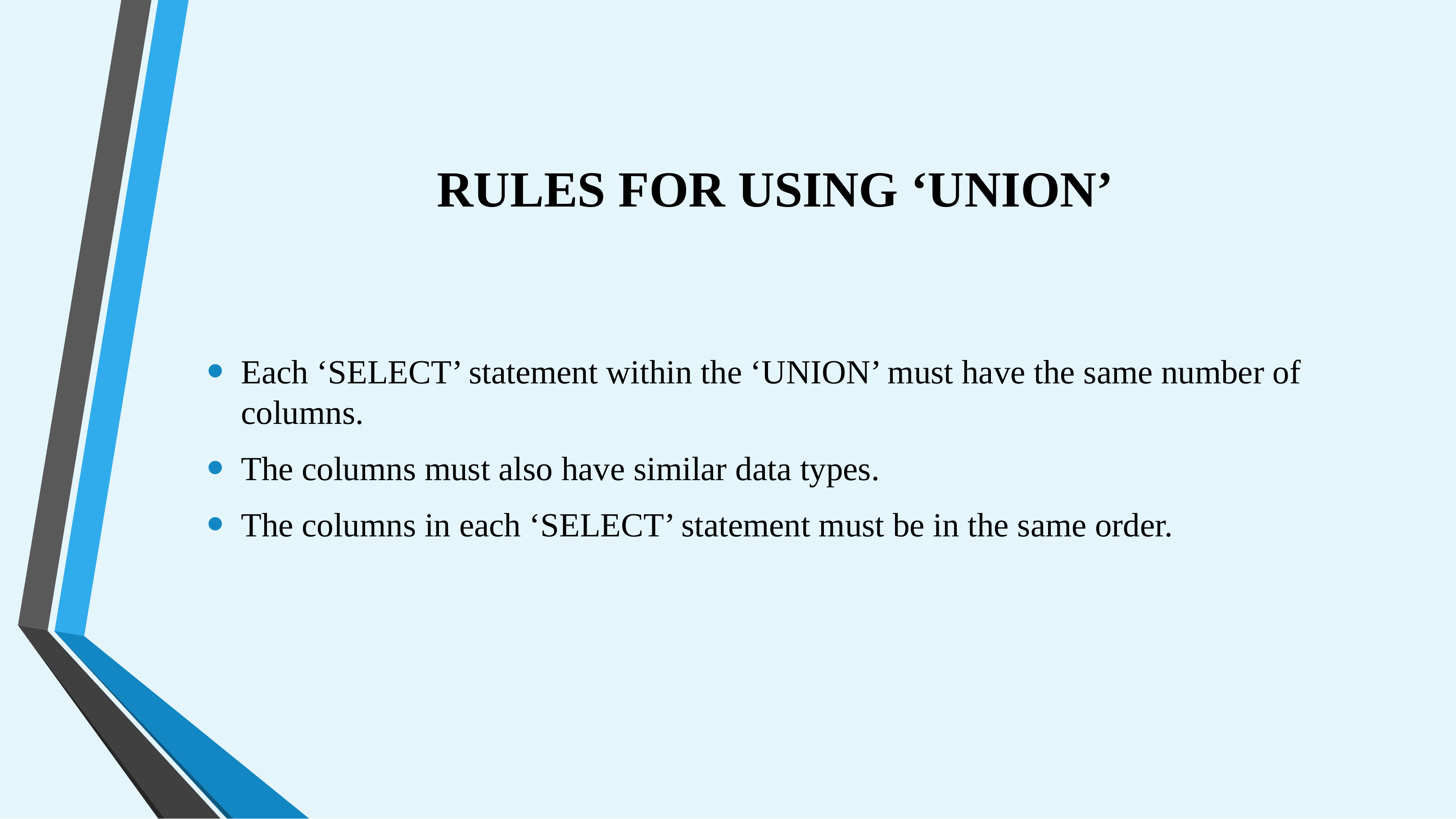

# RULES FOR USING ‘UNION’
Each ‘SELECT’ statement within the ‘UNION’ must have the same number of columns.
The columns must also have similar data types.
The columns in each ‘SELECT’ statement must be in the same order.